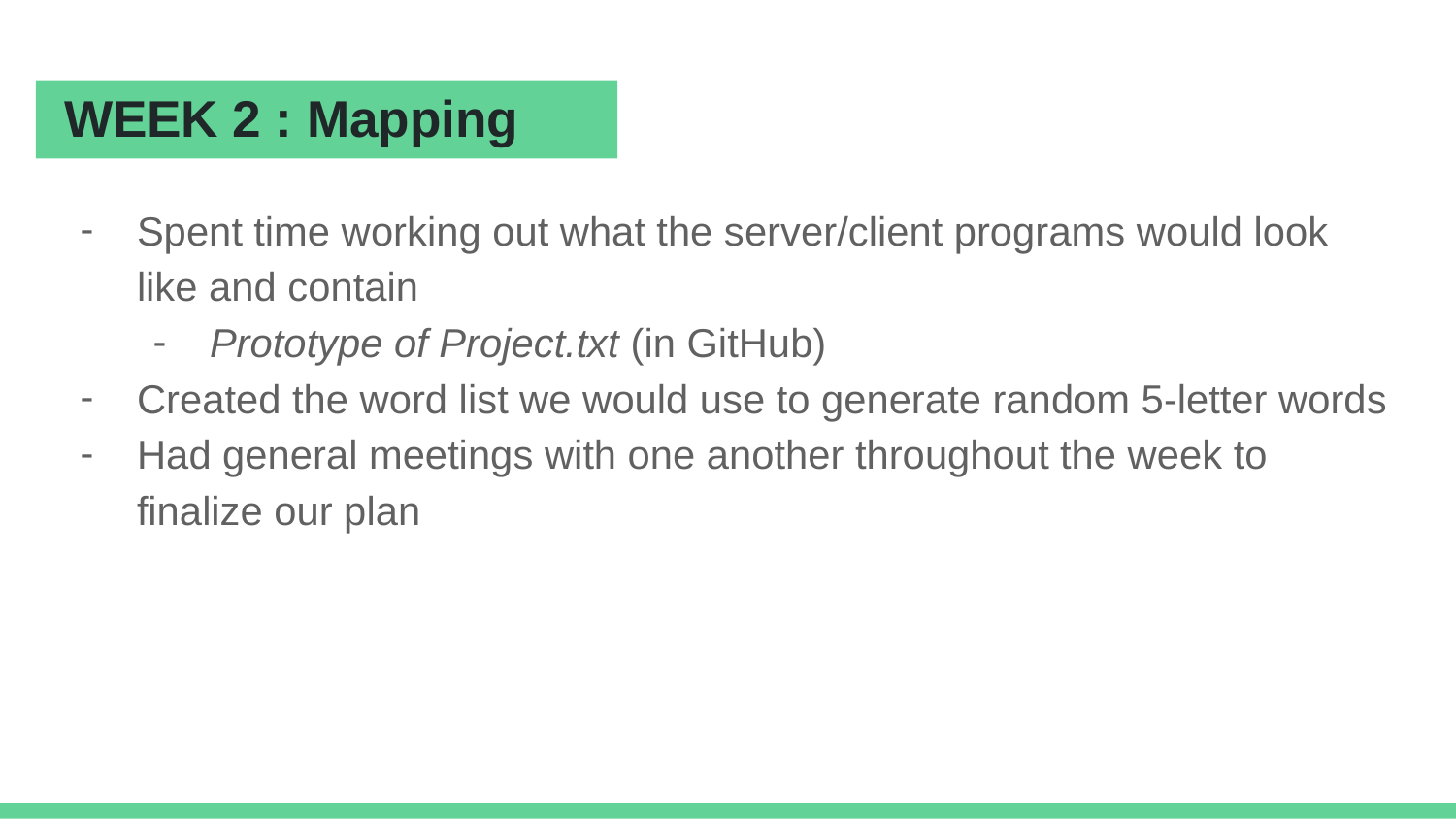

# WEEK 2 : Mapping

Spent time working out what the server/client programs would look like and contain
Prototype of Project.txt (in GitHub)
Created the word list we would use to generate random 5-letter words
Had general meetings with one another throughout the week to finalize our plan